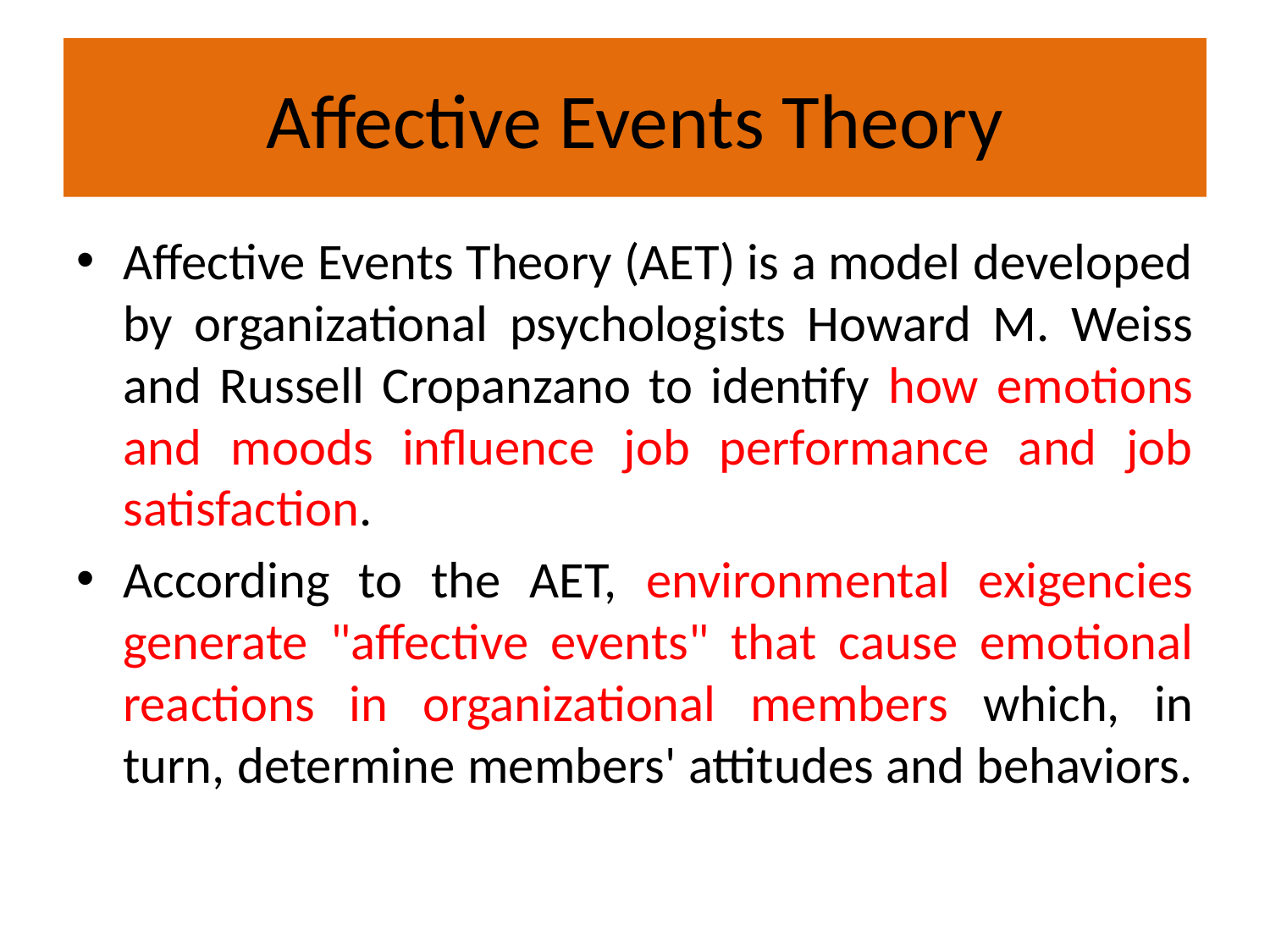

# Affective Events Theory
Affective Events Theory (AET) is a model developed by organizational psychologists Howard M. Weiss and Russell Cropanzano to identify how emotions and moods influence job performance and job satisfaction.
According to the AET, environmental exigencies generate "affective events" that cause emotional reactions in organizational members which, in turn, determine members' attitudes and behaviors.